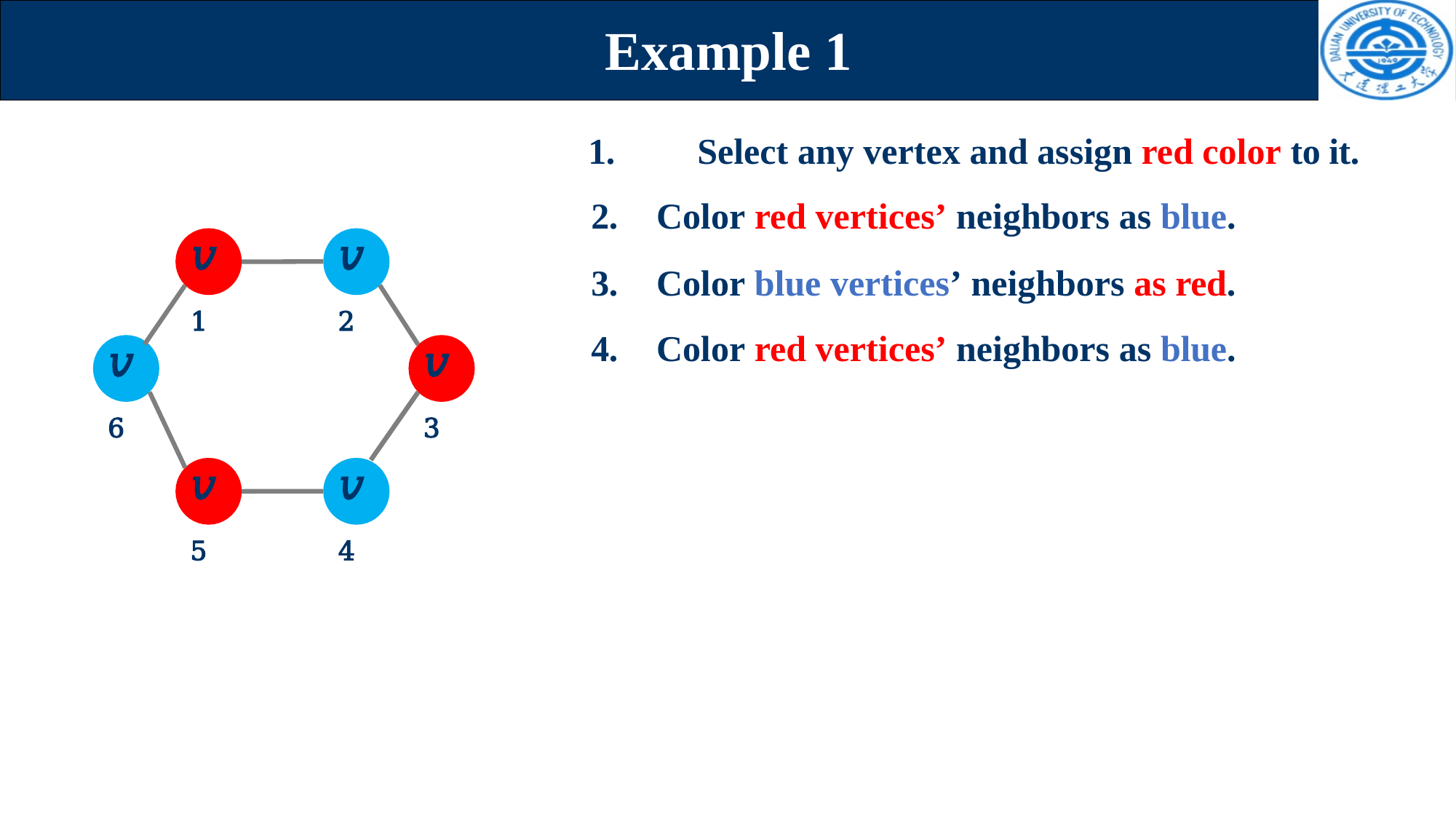

# Example 1
1.	Select any vertex and assign red color to it.
     2.	Color red vertices’ neighbors as blue.
     3.	Color blue vertices’ neighbors as red.
     4.	Color red vertices’ neighbors as blue.
𝑣1
𝑣2

𝑣6
𝑣3

𝑣5
𝑣4